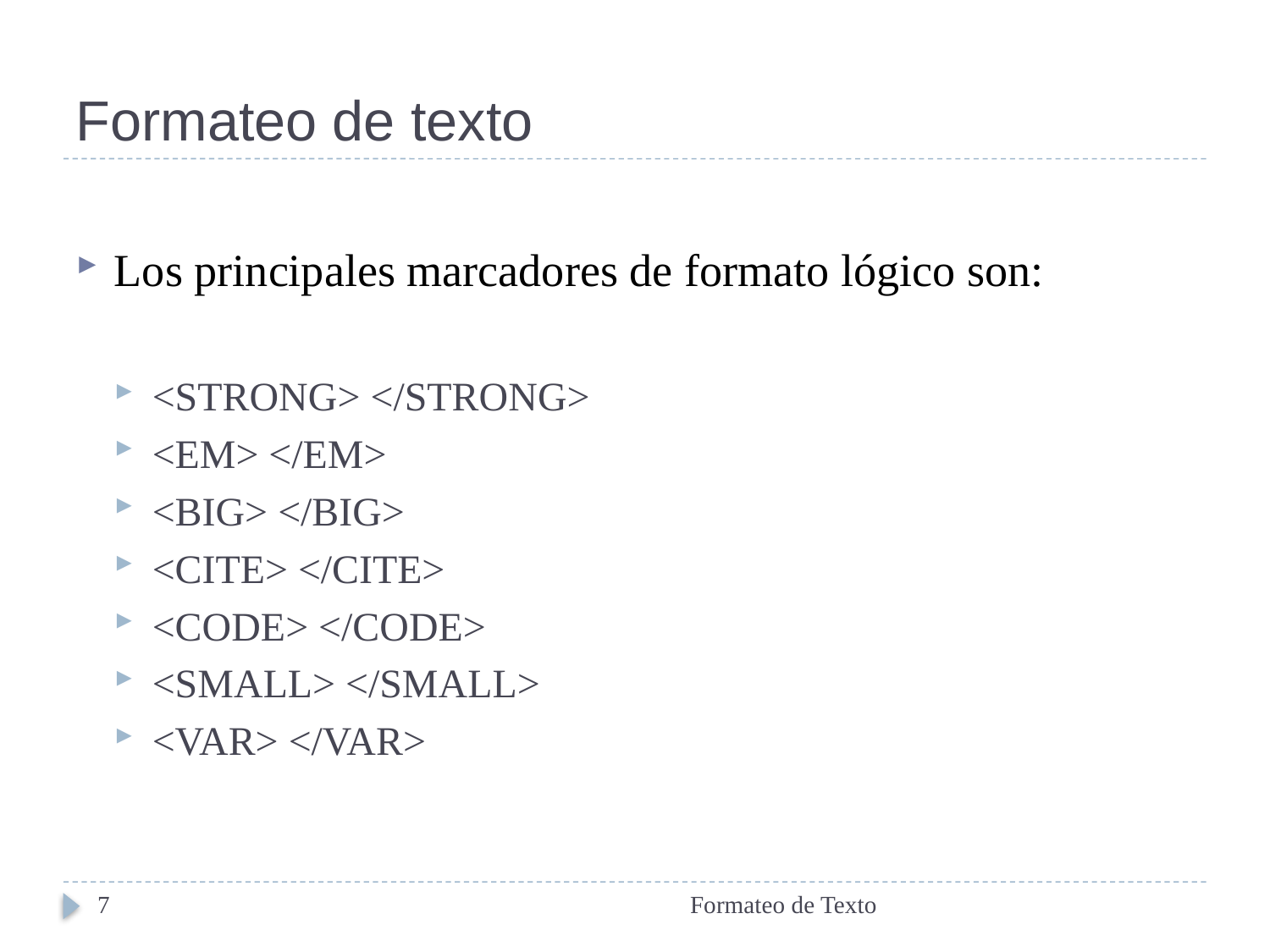

# Formateo de texto

Los principales marcadores de formato lógico son:

<STRONG> </STRONG>
<EM> </EM>
<BIG> </BIG>
<CITE> </CITE>
<CODE> </CODE>
<SMALL> </SMALL>
<VAR> </VAR>

7
Formateo de Texto